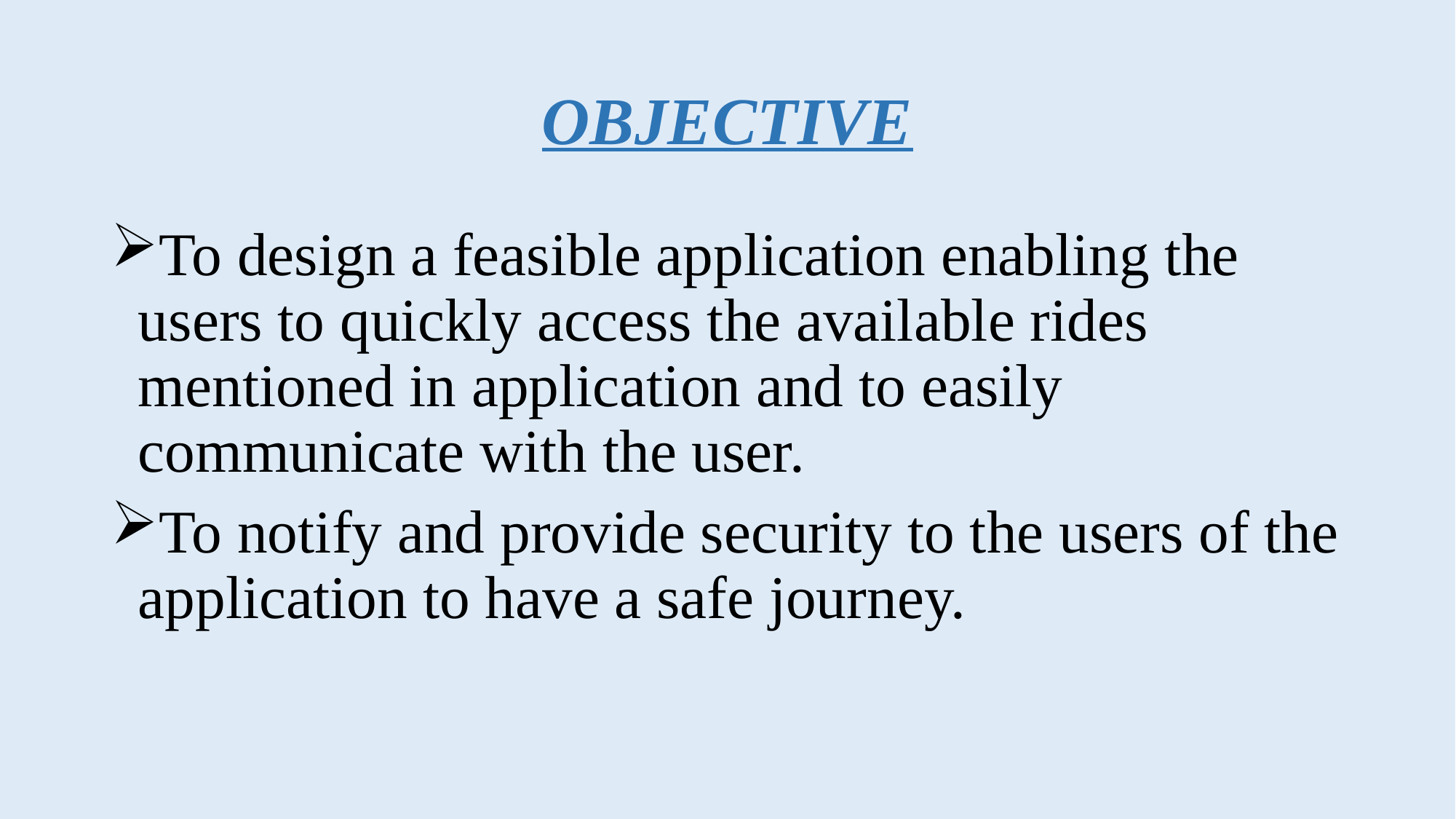

# OBJECTIVE
To design a feasible application enabling the users to quickly access the available rides mentioned in application and to easily communicate with the user.
To notify and provide security to the users of the application to have a safe journey.